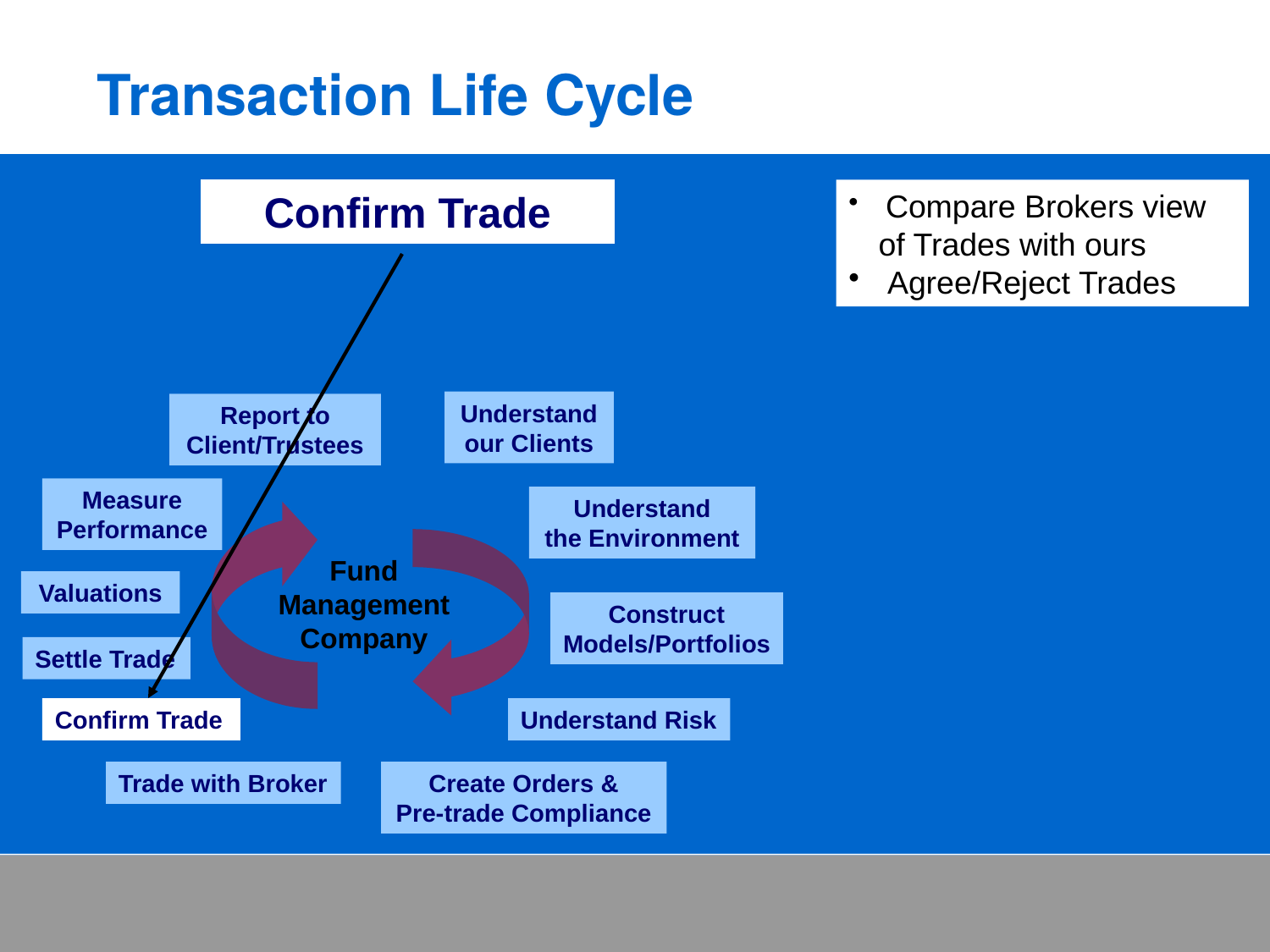

# Transaction Life Cycle
Confirm Trade
 Compare Brokers view of Trades with ours
 Agree/Reject Trades

Understand
our Clients
Report to Client/Trustees
Measure Performance
Understand
the Environment

Fund Management Company
Valuations
Construct
Models/Portfolios
Settle Trade
Confirm Trade
Understand Risk
Trade with Broker
Create Orders &
Pre-trade Compliance